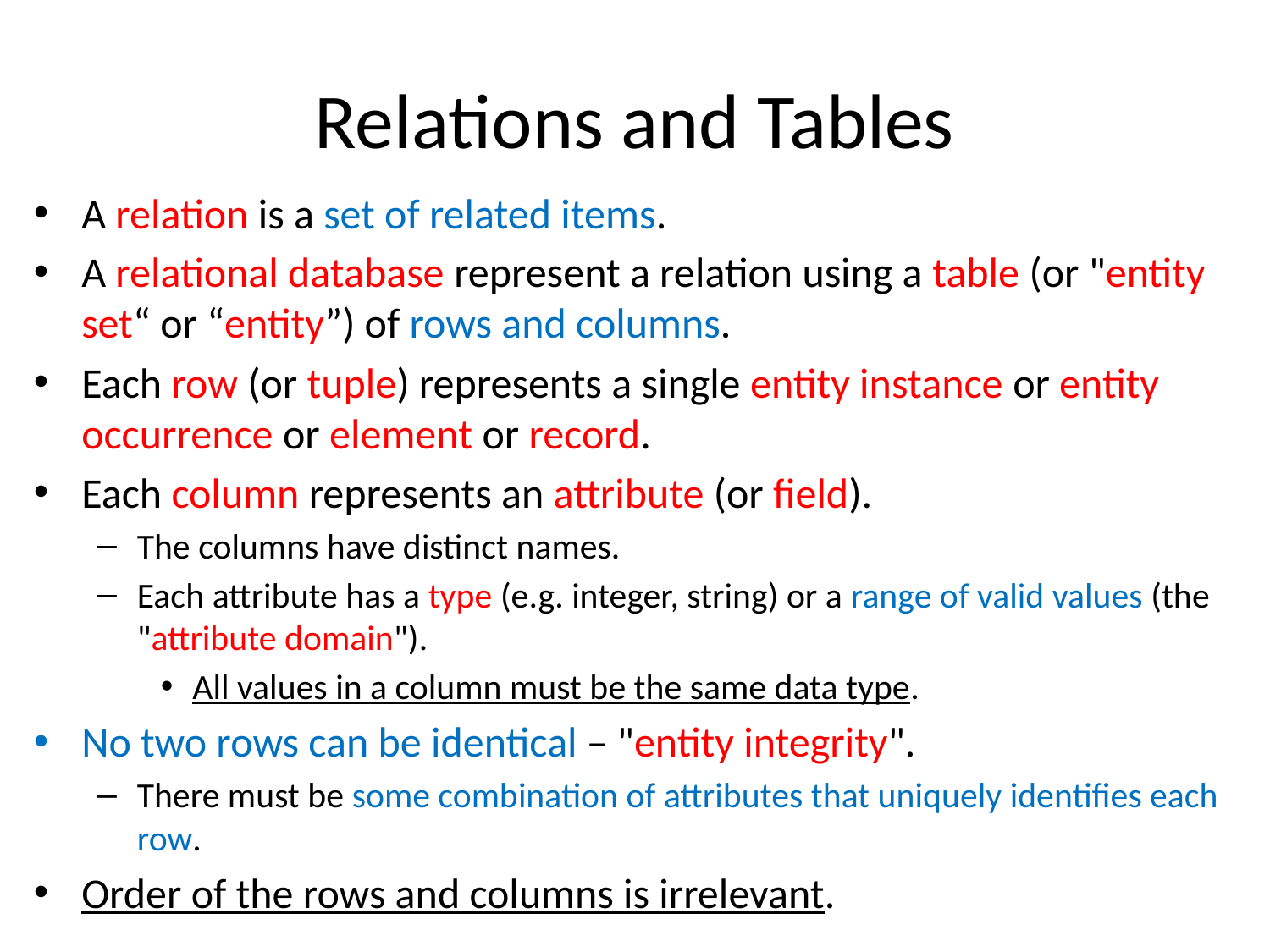

# Relations and Tables
A relation is a set of related items.
A relational database represent a relation using a table (or "entity set“ or “entity”) of rows and columns.
Each row (or tuple) represents a single entity instance or entity occurrence or element or record.
Each column represents an attribute (or field).
The columns have distinct names.
Each attribute has a type (e.g. integer, string) or a range of valid values (the "attribute domain").
All values in a column must be the same data type.
No two rows can be identical – "entity integrity".
There must be some combination of attributes that uniquely identifies each row.
Order of the rows and columns is irrelevant.